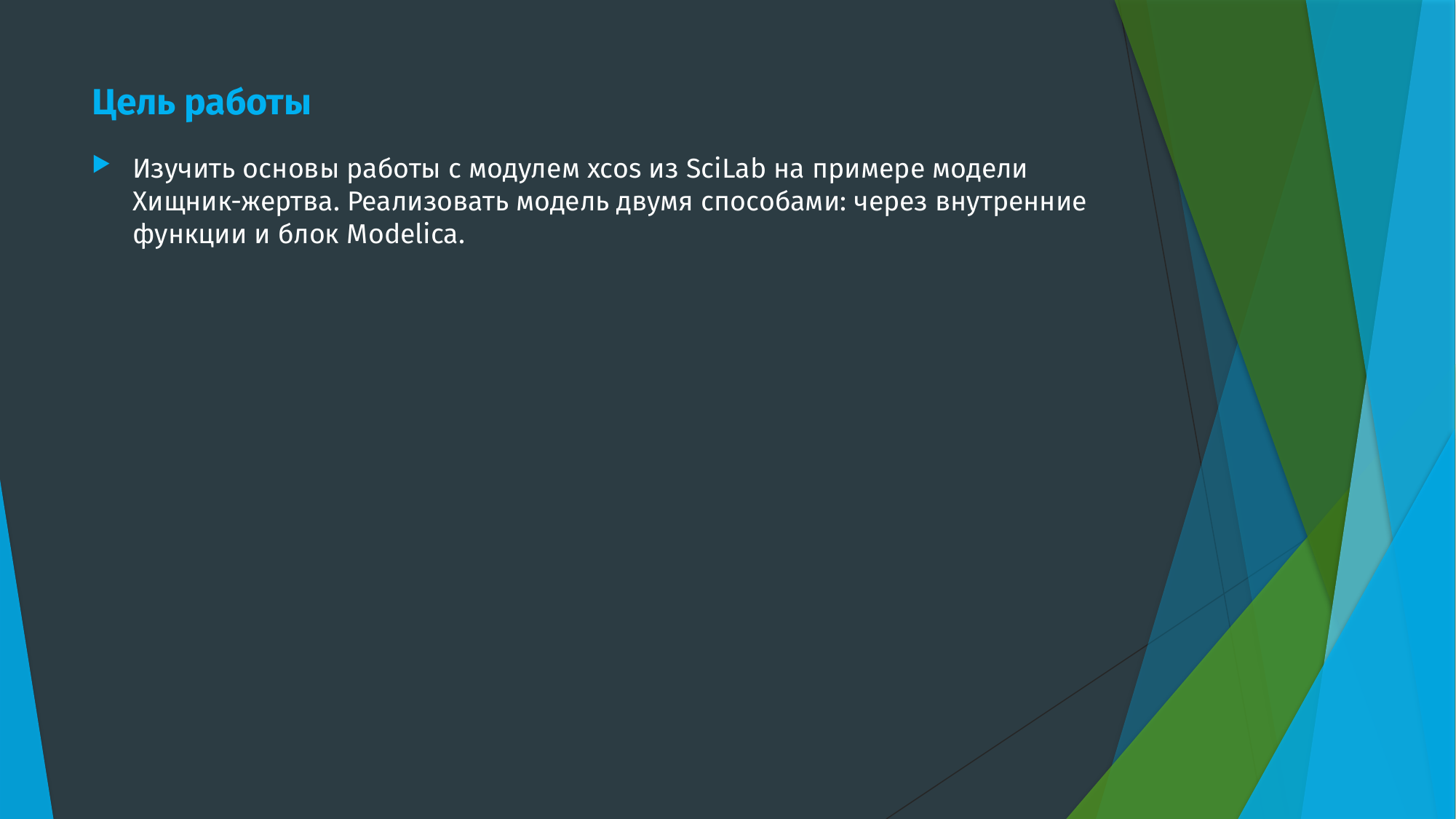

# Цель работы
Изучить основы работы с модулем xcos из SciLab на примере модели Хищник-жертва. Реализовать модель двумя способами: через внутренние функции и блок Modelica.